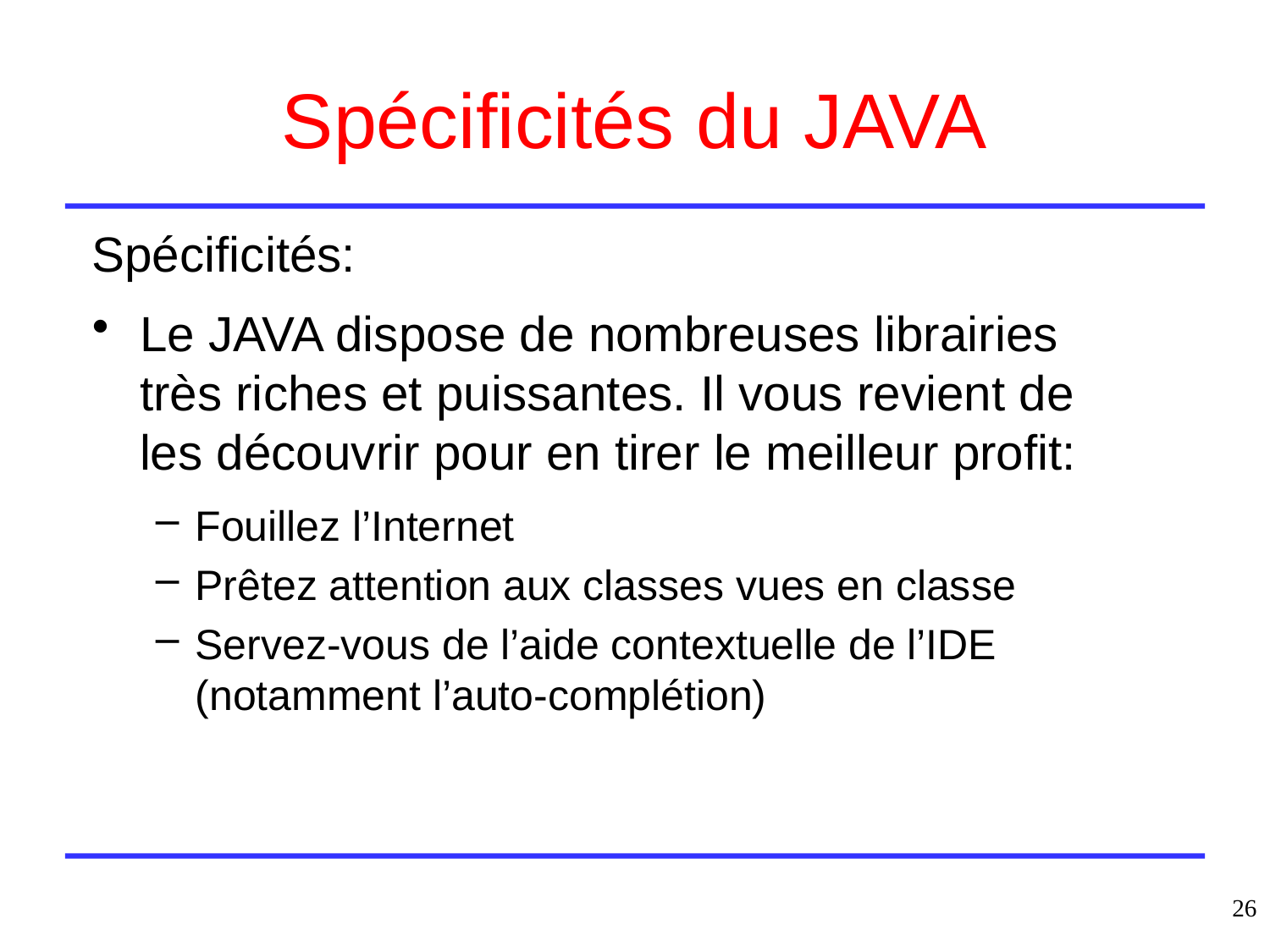

# Spécificités du JAVA
Spécificités:
Le JAVA dispose de nombreuses librairies très riches et puissantes. Il vous revient de les découvrir pour en tirer le meilleur profit:
Fouillez l’Internet
Prêtez attention aux classes vues en classe
Servez-vous de l’aide contextuelle de l’IDE (notamment l’auto-complétion)

26